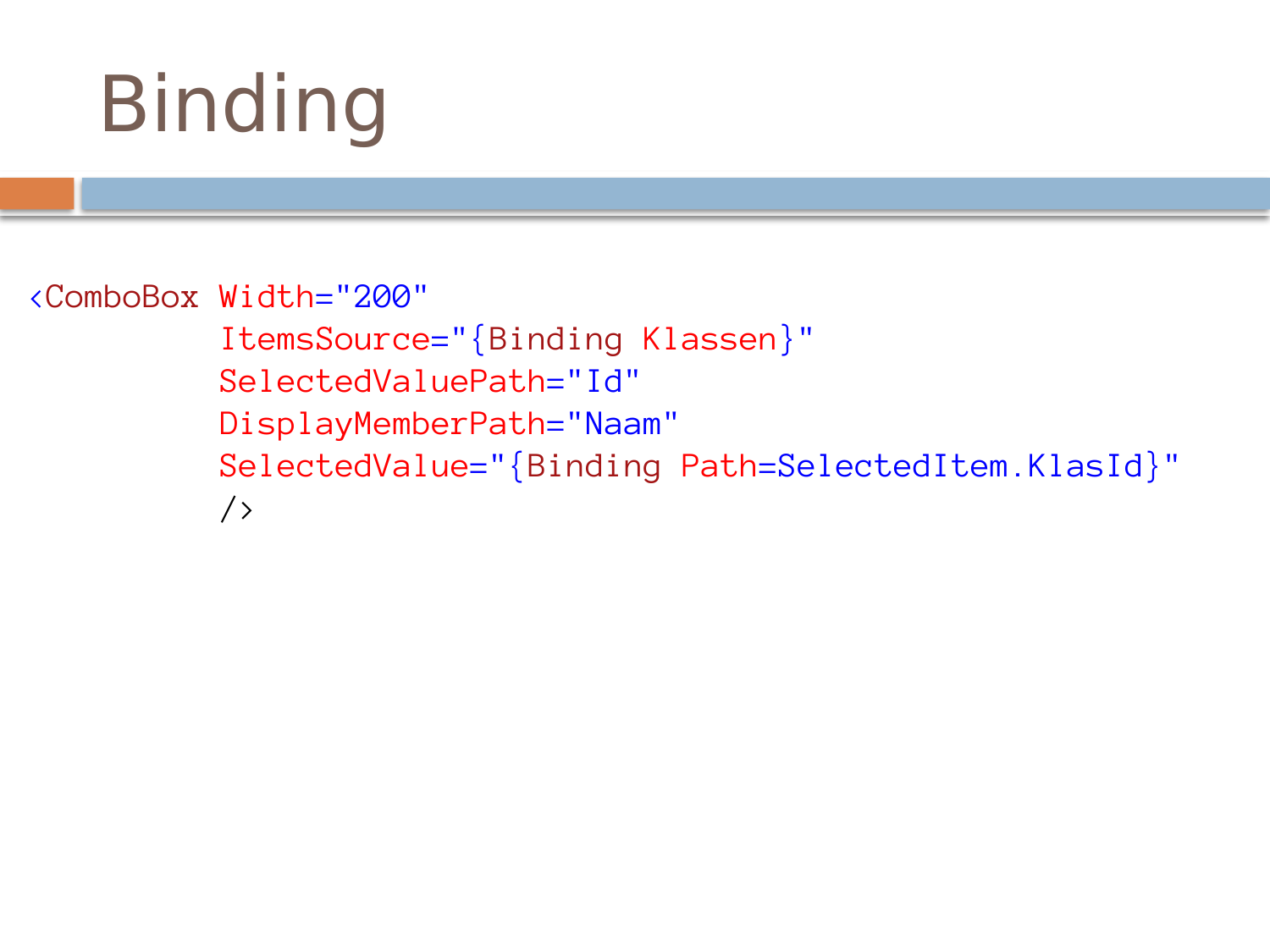

# Binding
<ComboBox Width="200"
          ItemsSource="{Binding Klassen}"
          SelectedValuePath="Id"
          DisplayMemberPath="Naam"
          SelectedValue="{Binding Path=SelectedItem.KlasId}"
          />